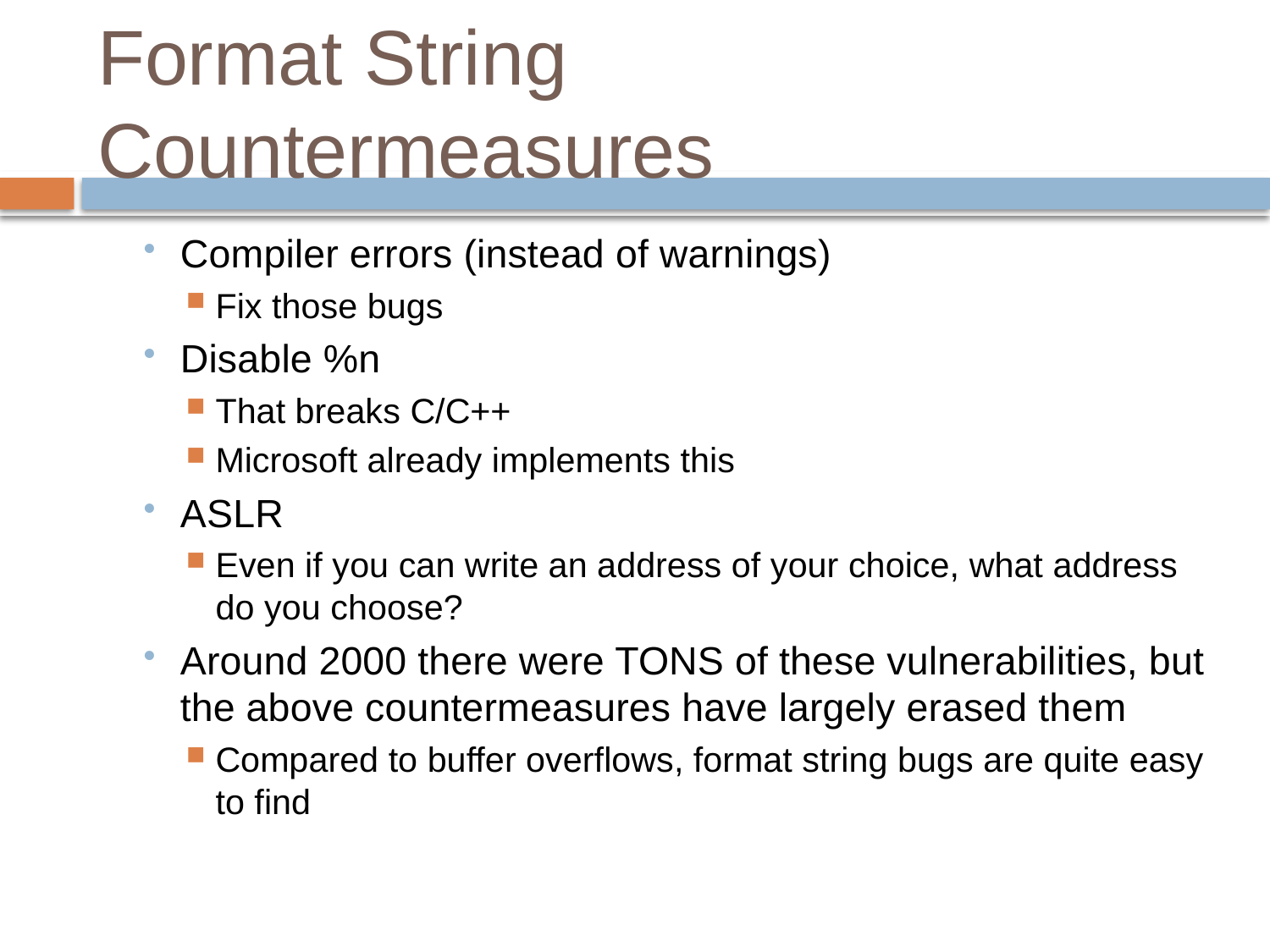

# Format String Countermeasures
Compiler errors (instead of warnings)
Fix those bugs
Disable %n
That breaks C/C++
Microsoft already implements this
ASLR
Even if you can write an address of your choice, what address do you choose?
Around 2000 there were TONS of these vulnerabilities, but the above countermeasures have largely erased them
Compared to buffer overflows, format string bugs are quite easy to find